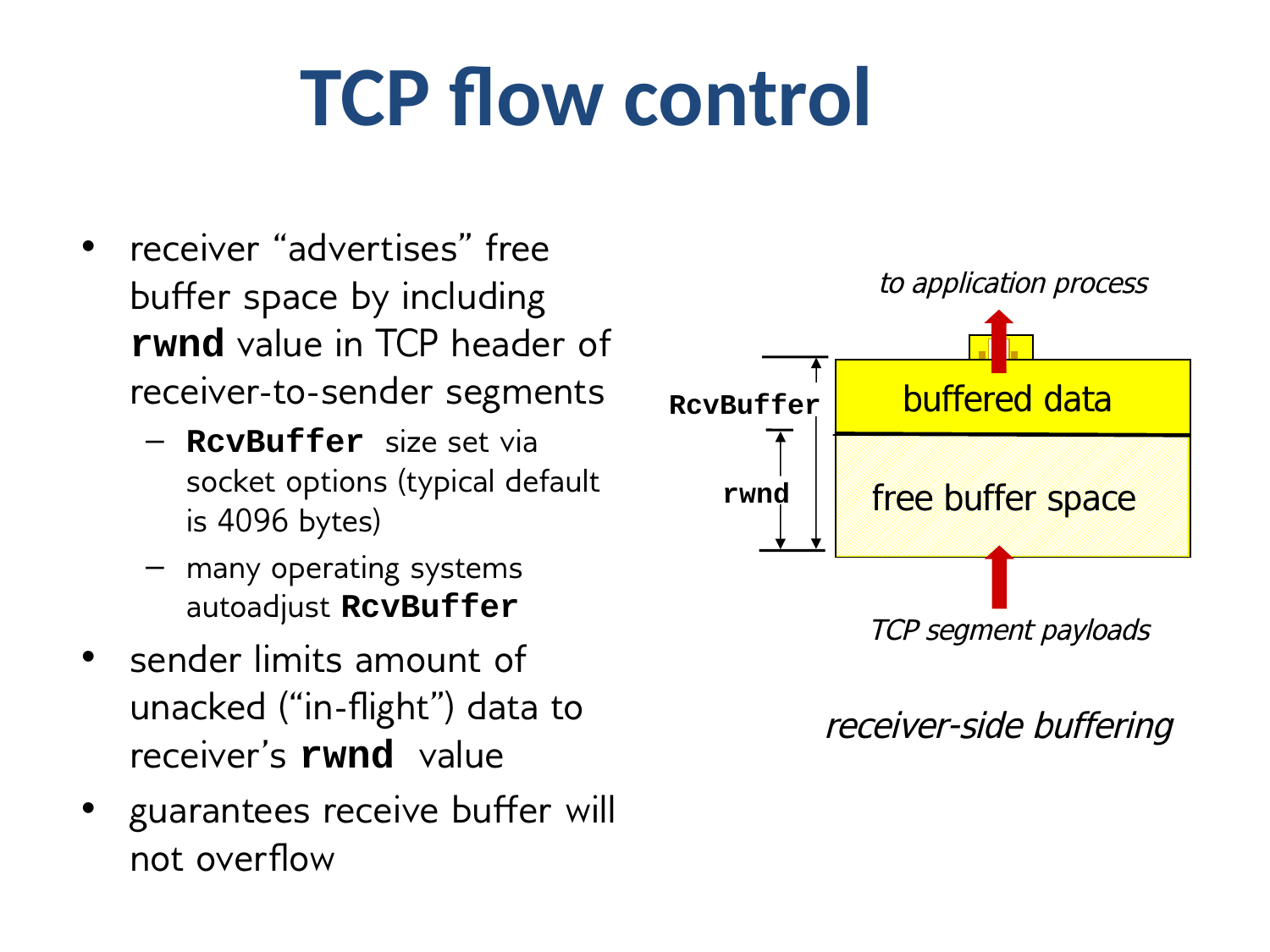

# TCP flow control
receiver “advertises” free buffer space by including rwnd value in TCP header of receiver-to-sender segments
RcvBuffer size set via socket options (typical default is 4096 bytes)
many operating systems autoadjust RcvBuffer
sender limits amount of unacked (“in-flight”) data to receiver’s rwnd value
guarantees receive buffer will not overflow
to application process

buffered data

free buffer space

RcvBuffer

rwnd

TCP segment payloads
receiver-side buffering